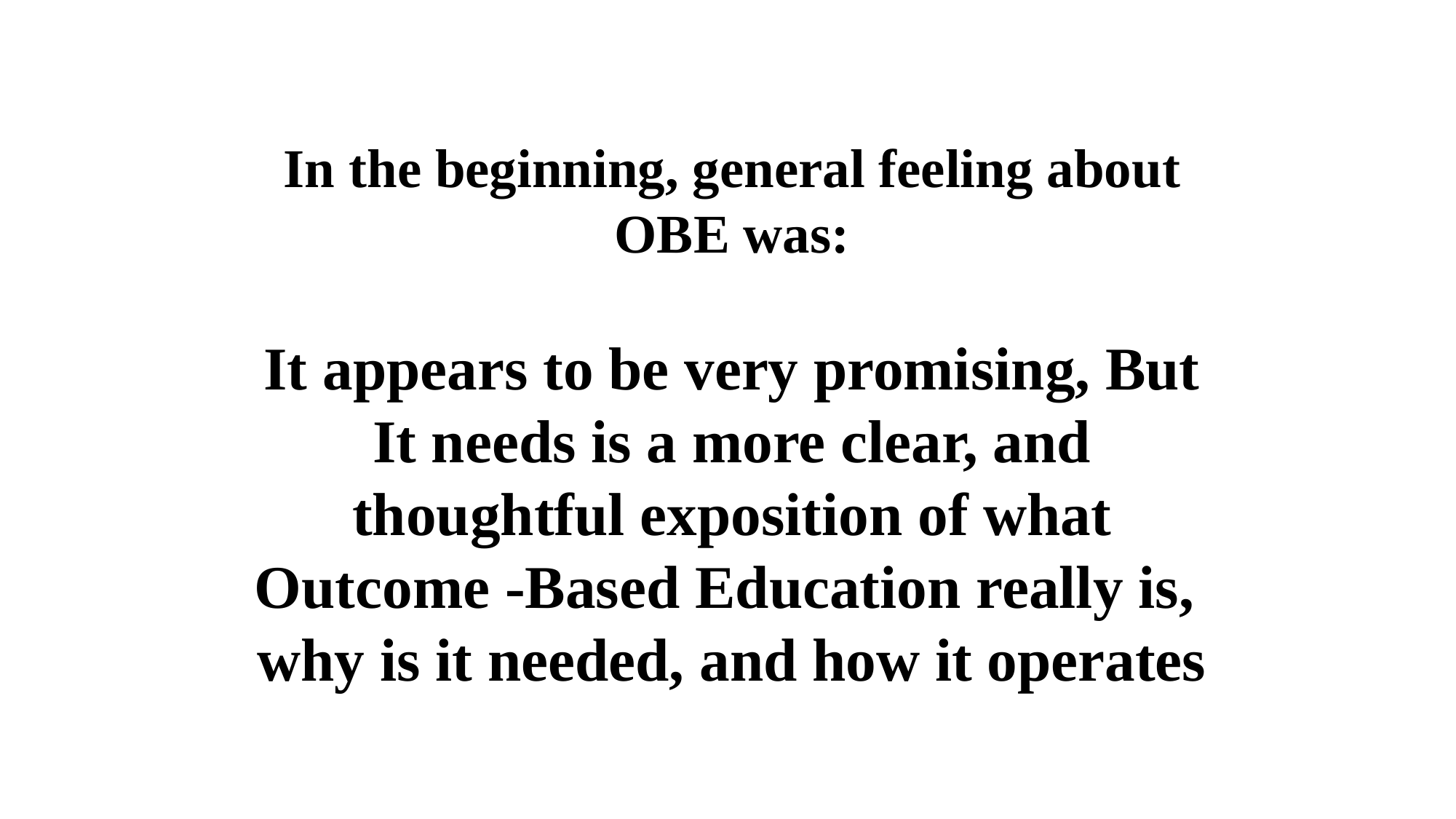

In the beginning, general feeling about OBE was:

It appears to be very promising, But
It needs is a more clear, and thoughtful exposition of what Outcome -Based Education really is,
why is it needed, and how it operates